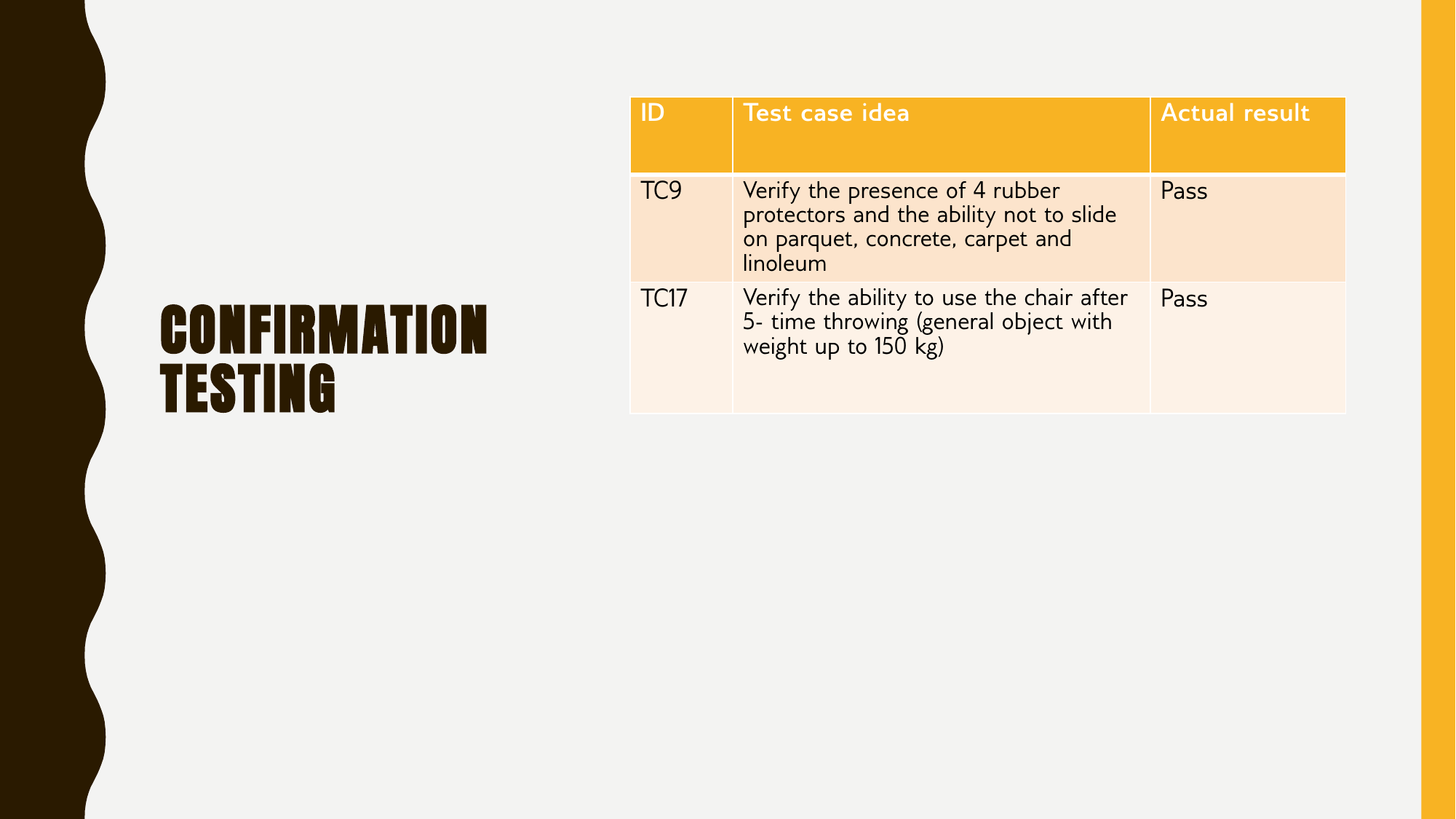

# Confirmation Testing
| ID | Test case idea | Actual result |
| --- | --- | --- |
| TC9 | Verify the presence of 4 rubber protectors and the ability not to slide on parquet, concrete, carpet and linoleum | Pass |
| TC17 | Verify the ability to use the chair after 5- time throwing (general object with weight up to 150 kg) | Pass |